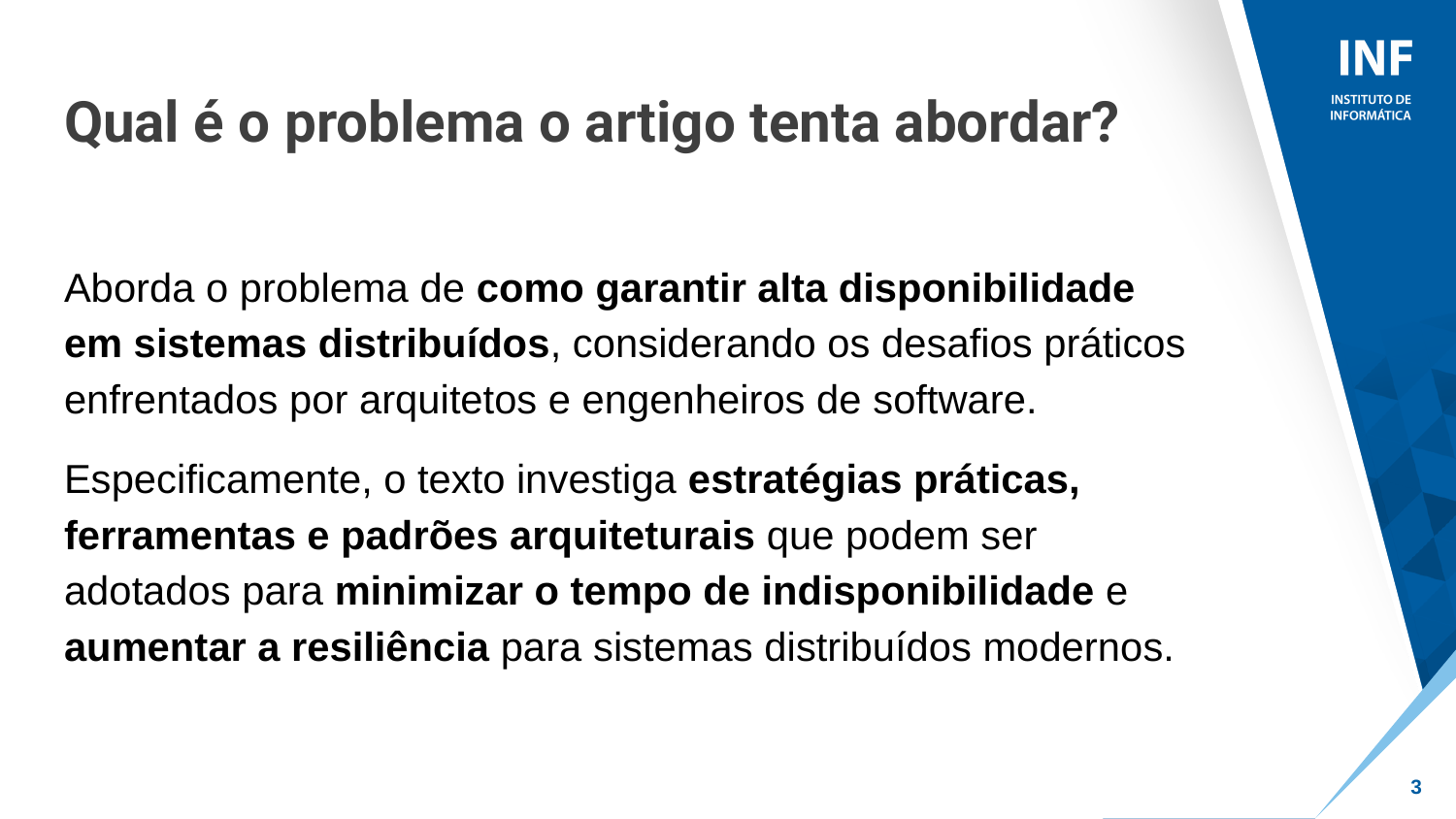

# Qual é o problema o artigo tenta abordar?

Aborda o problema de como garantir alta disponibilidade em sistemas distribuídos, considerando os desafios práticos enfrentados por arquitetos e engenheiros de software.
Especificamente, o texto investiga estratégias práticas, ferramentas e padrões arquiteturais que podem ser adotados para minimizar o tempo de indisponibilidade e aumentar a resiliência para sistemas distribuídos modernos.
3